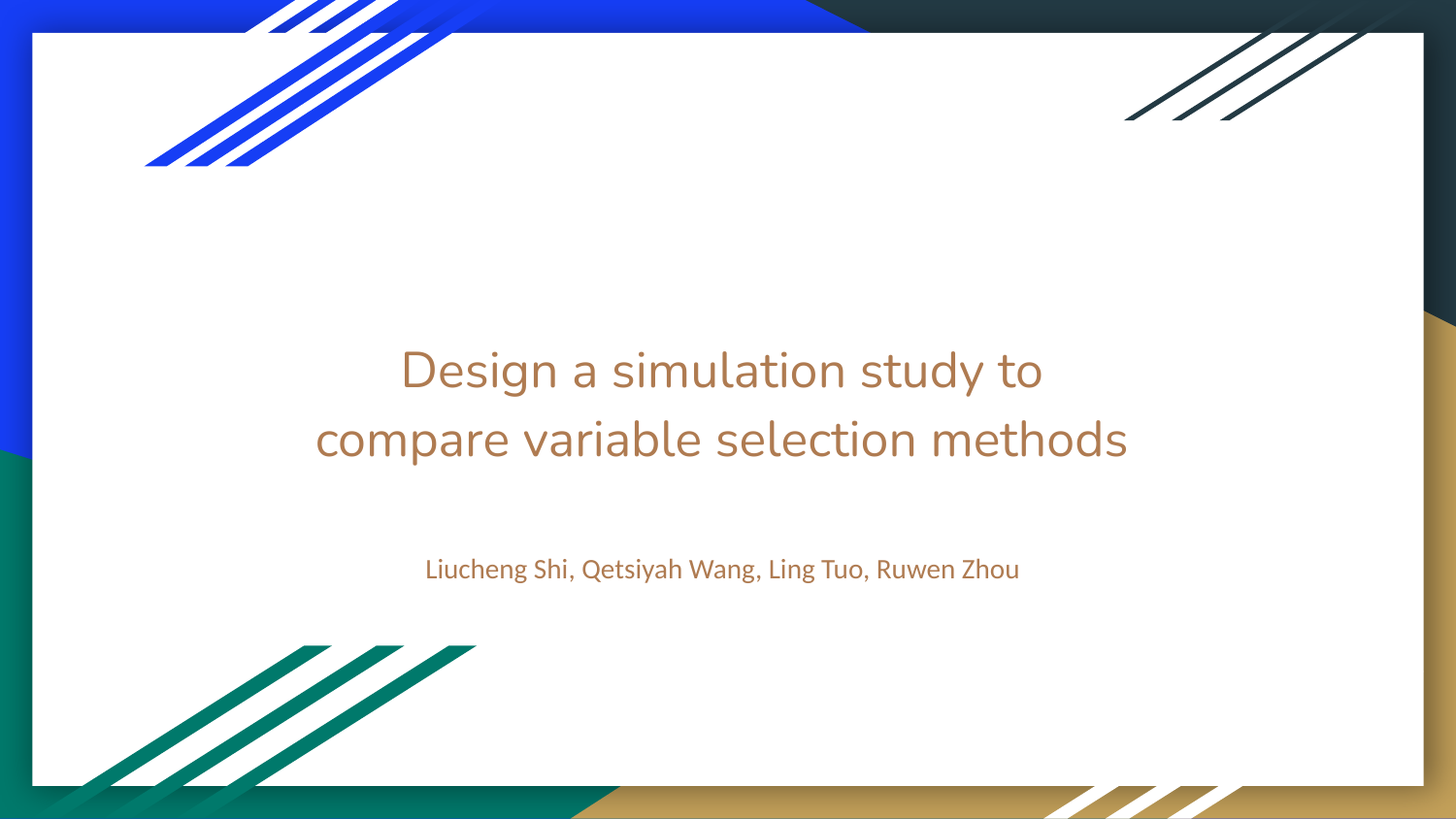

# Design a simulation study to compare variable selection methods
Liucheng Shi, Qetsiyah Wang, Ling Tuo, Ruwen Zhou